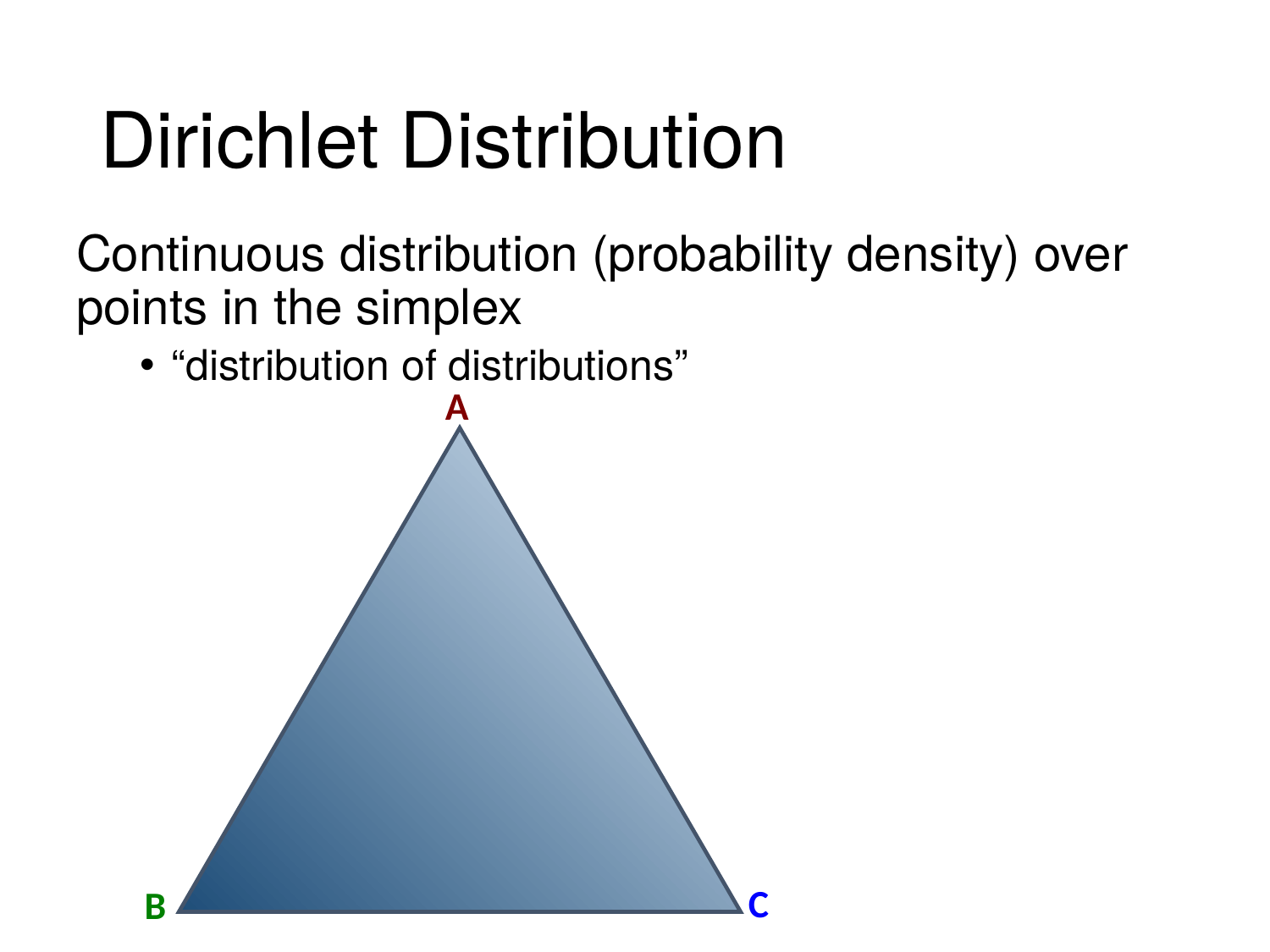

# Dirichlet Distribution
Continuous distribution (probability density) over points in the simplex
“distribution of distributions”
A

C
B